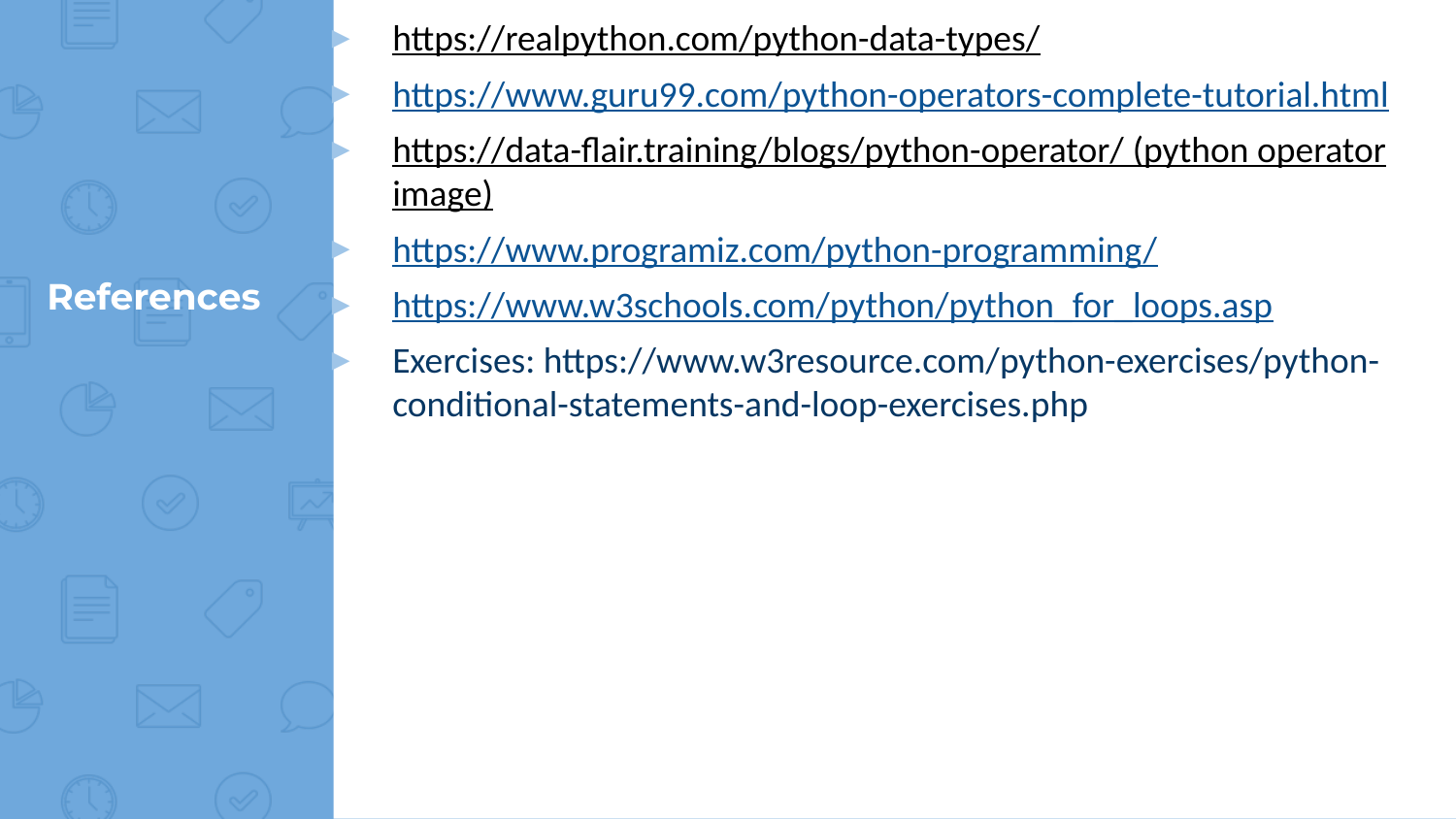

https://realpython.com/python-data-types/
https://www.guru99.com/python-operators-complete-tutorial.html
https://data-flair.training/blogs/python-operator/ (python operator image)
https://www.programiz.com/python-programming/
https://www.w3schools.com/python/python_for_loops.asp
Exercises: https://www.w3resource.com/python-exercises/python-conditional-statements-and-loop-exercises.php

# References